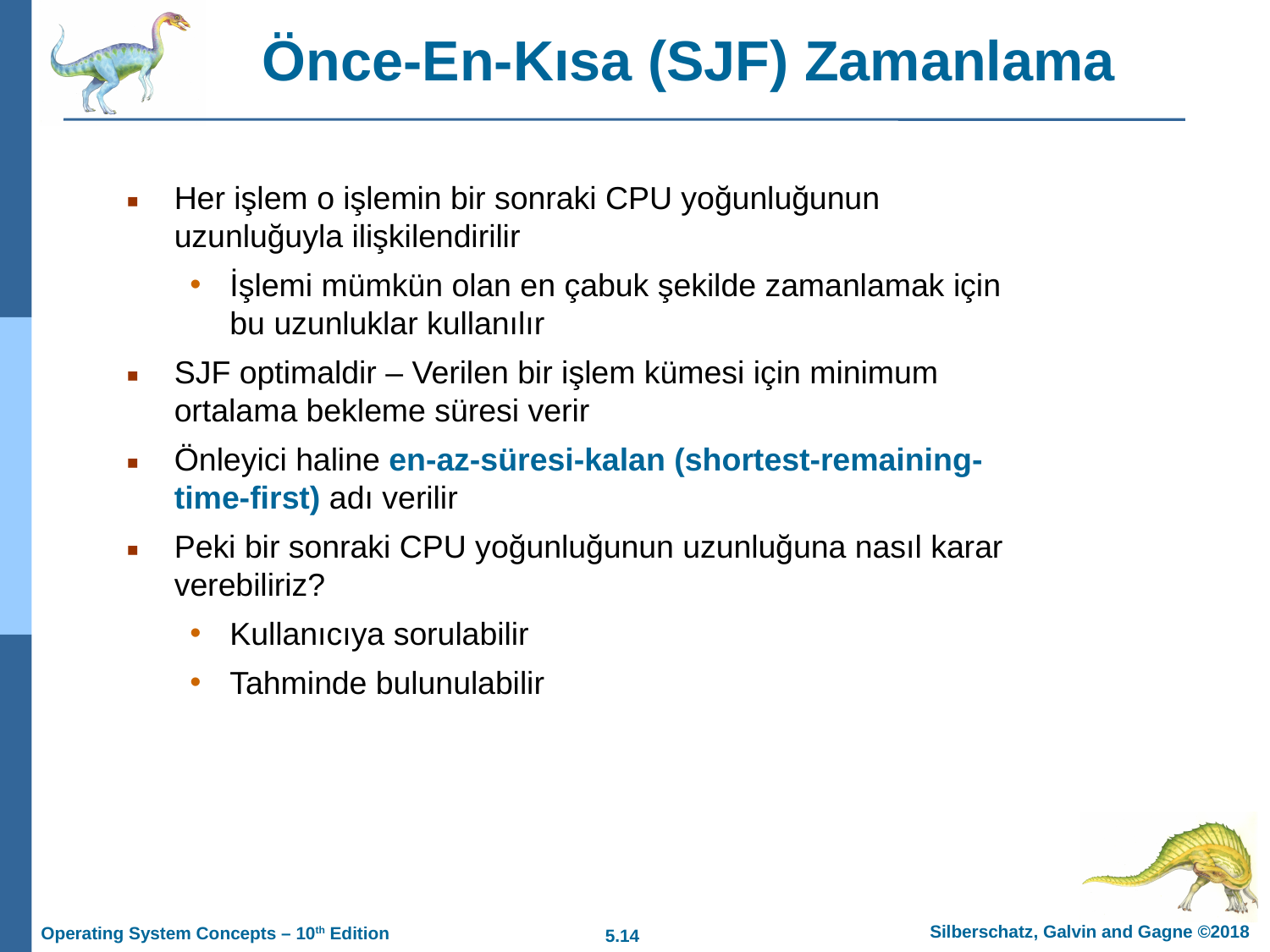

Önce-En-Kısa (SJF) Zamanlama
Her işlem o işlemin bir sonraki CPU yoğunluğunun uzunluğuyla ilişkilendirilir
İşlemi mümkün olan en çabuk şekilde zamanlamak için bu uzunluklar kullanılır
SJF optimaldir – Verilen bir işlem kümesi için minimum ortalama bekleme süresi verir
Önleyici haline en-az-süresi-kalan (shortest-remaining-time-first) adı verilir
Peki bir sonraki CPU yoğunluğunun uzunluğuna nasıl karar verebiliriz?
Kullanıcıya sorulabilir
Tahminde bulunulabilir